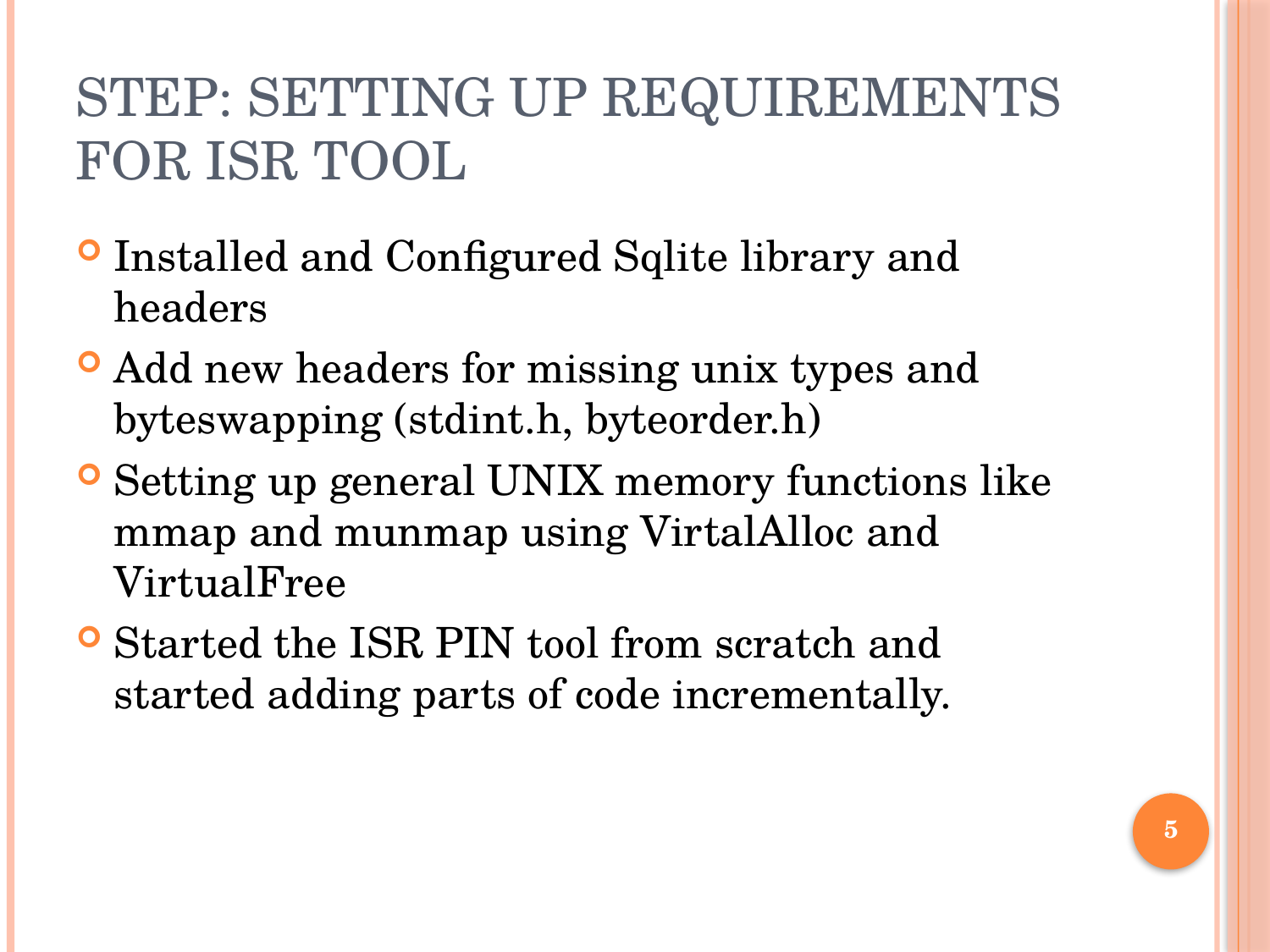

# Step: Setting up Requirements For ISR Tool
Installed and Configured Sqlite library and headers
Add new headers for missing unix types and byteswapping (stdint.h, byteorder.h)
Setting up general UNIX memory functions like mmap and munmap using VirtalAlloc and VirtualFree
Started the ISR PIN tool from scratch and started adding parts of code incrementally.
5